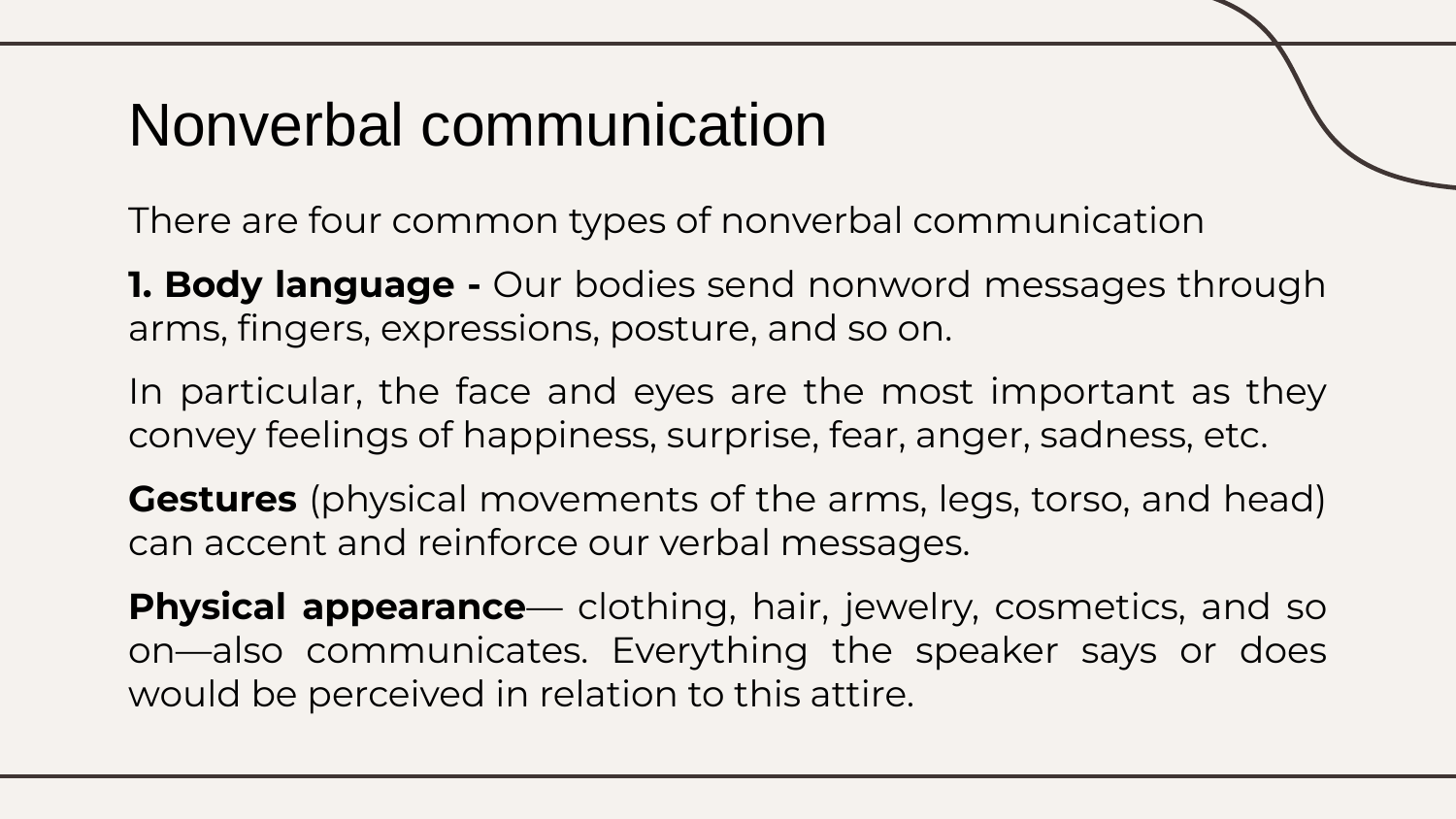

# Nonverbal communication
There are four common types of nonverbal communication
1. Body language - Our bodies send nonword messages through arms, fingers, expressions, posture, and so on.
In particular, the face and eyes are the most important as they convey feelings of happiness, surprise, fear, anger, sadness, etc.
Gestures (physical movements of the arms, legs, torso, and head) can accent and reinforce our verbal messages.
Physical appearance— clothing, hair, jewelry, cosmetics, and so on—also communicates. Everything the speaker says or does would be perceived in relation to this attire.